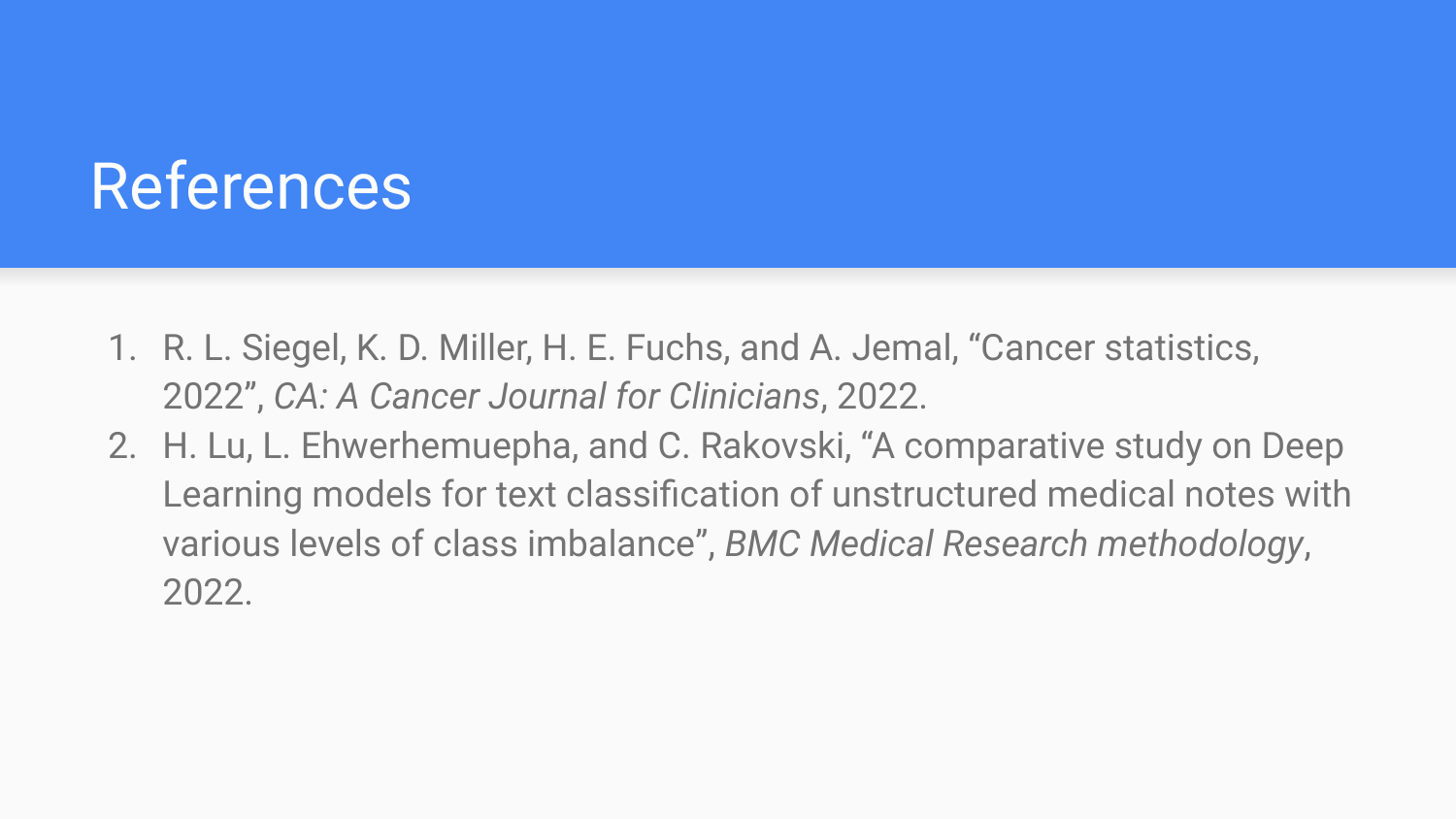

# References
R. L. Siegel, K. D. Miller, H. E. Fuchs, and A. Jemal, “Cancer statistics, 2022”, CA: A Cancer Journal for Clinicians, 2022.
H. Lu, L. Ehwerhemuepha, and C. Rakovski, “A comparative study on Deep Learning models for text classification of unstructured medical notes with various levels of class imbalance”, BMC Medical Research methodology, 2022.